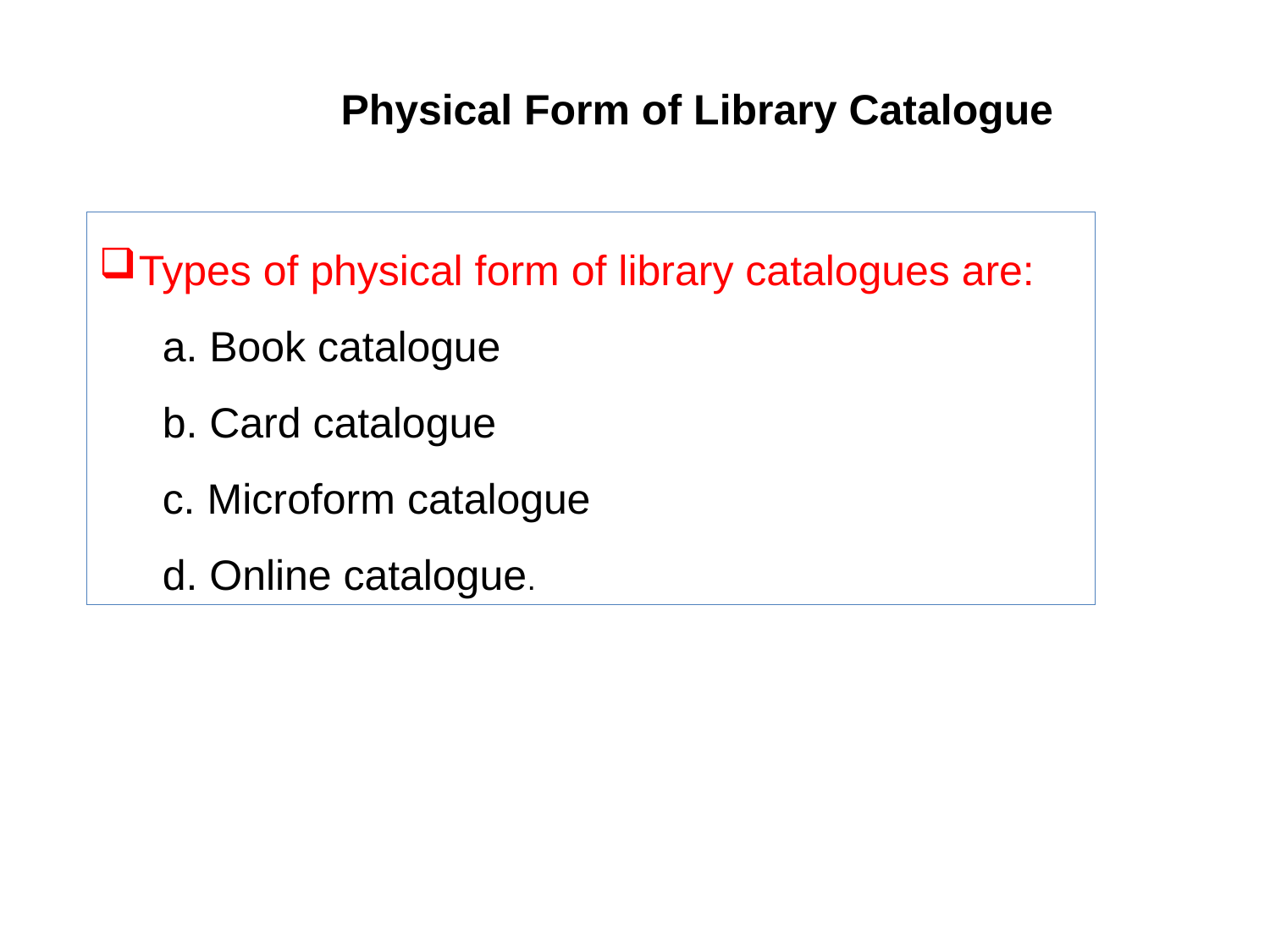

Physical Form of Library Catalogue
Types of physical form of library catalogues are:
a. Book catalogue
b. Card catalogue
c. Microform catalogue
d. Online catalogue.